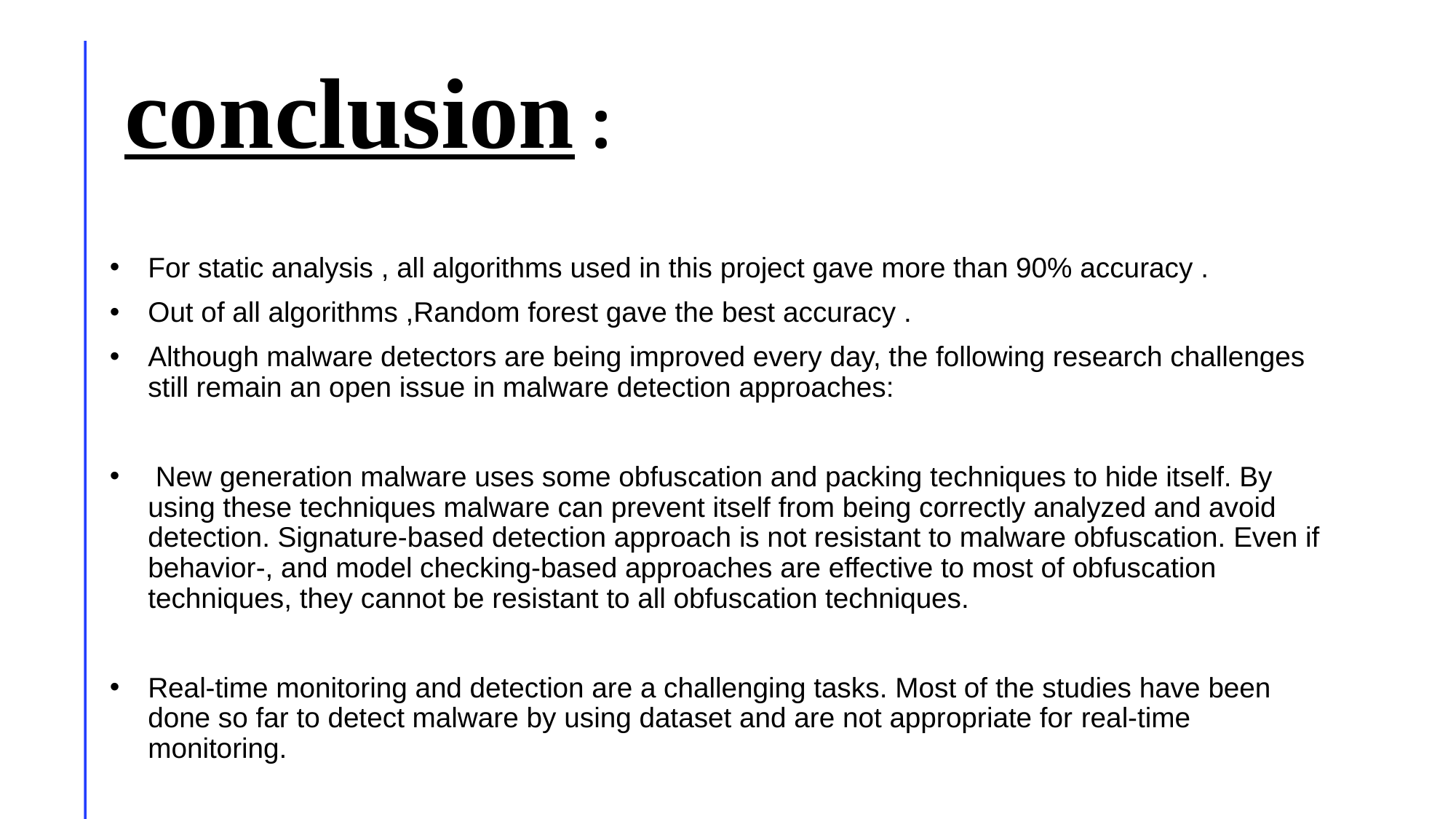

# conclusion :

For static analysis , all algorithms used in this project gave more than 90% accuracy .
Out of all algorithms ,Random forest gave the best accuracy .
Although malware detectors are being improved every day, the following research challenges still remain an open issue in malware detection approaches:

 New generation malware uses some obfuscation and packing techniques to hide itself. By using these techniques malware can prevent itself from being correctly analyzed and avoid detection. Signature-based detection approach is not resistant to malware obfuscation. Even if behavior-, and model checking-based approaches are effective to most of obfuscation techniques, they cannot be resistant to all obfuscation techniques.

Real-time monitoring and detection are a challenging tasks. Most of the studies have been done so far to detect malware by using dataset and are not appropriate for real-time monitoring.